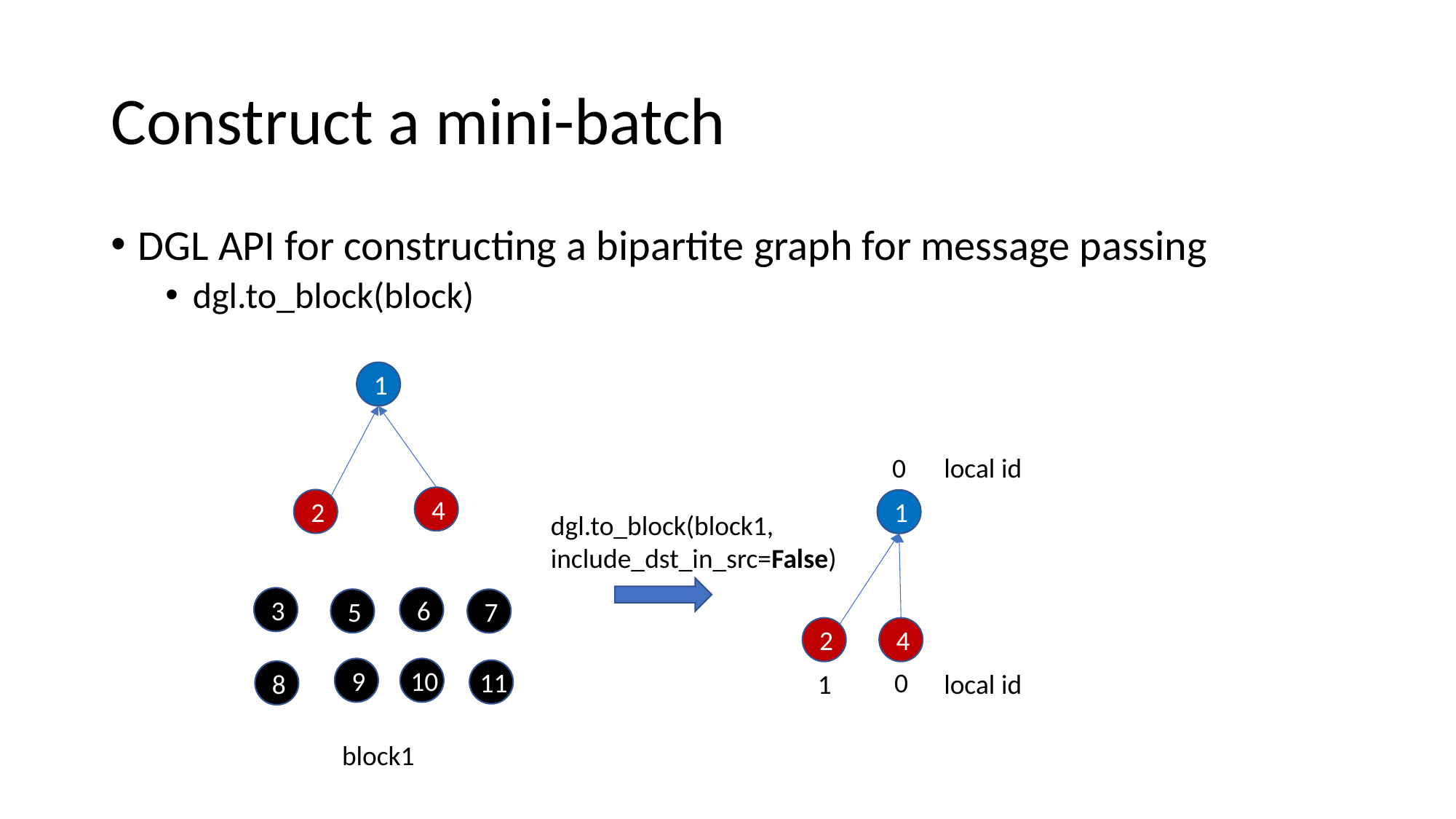

# Construct a mini-batch
DGL API for constructing a bipartite graph for message passing
dgl.to_block(block)

1
4
2
3
6
5
7
9

10

11
8
0
local id
1
2
4
0
1
local id
dgl.to_block(block1,
include_dst_in_src=False)

block1